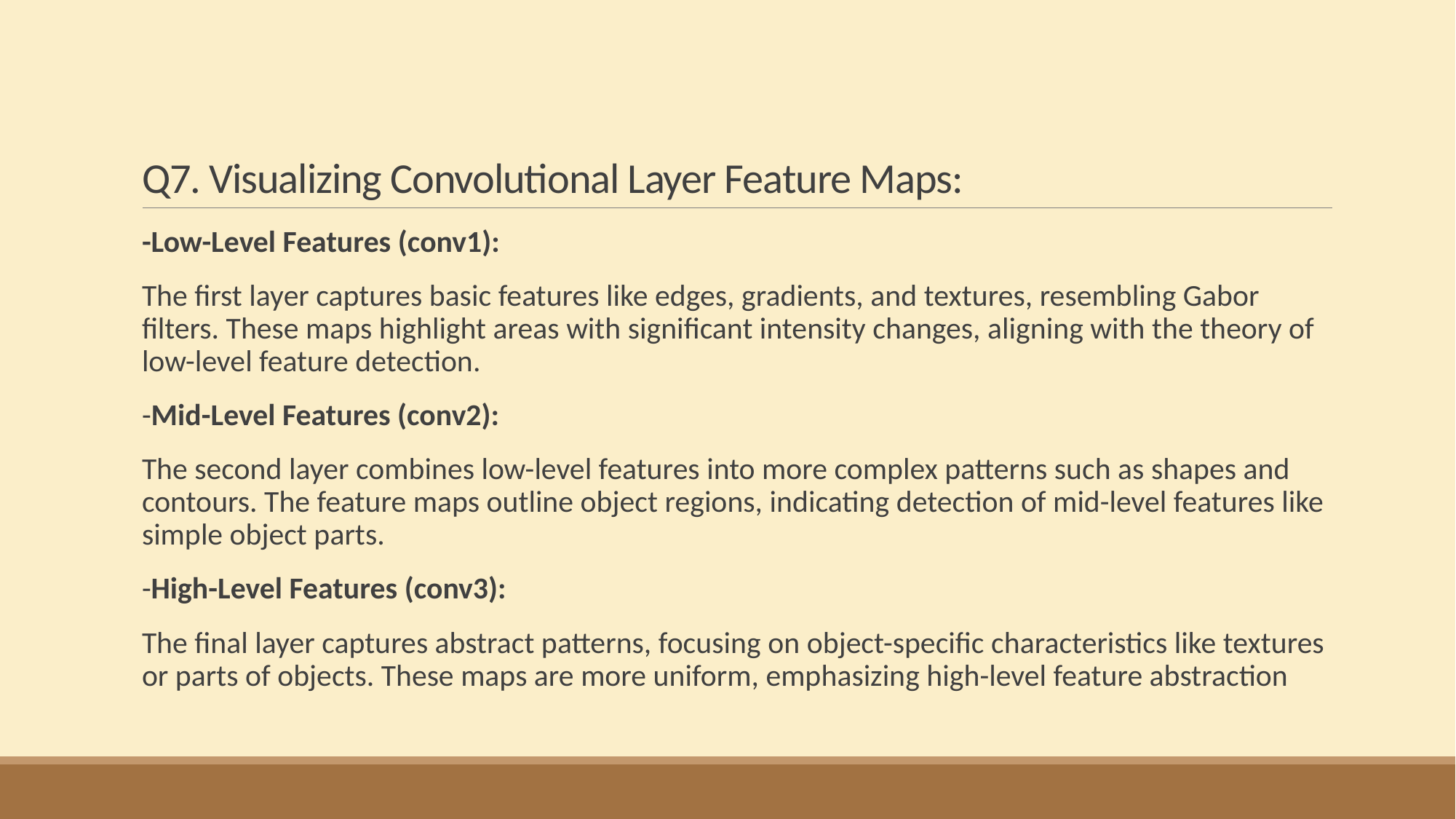

# Q7. Visualizing Convolutional Layer Feature Maps:
-Low-Level Features (conv1):
The first layer captures basic features like edges, gradients, and textures, resembling Gabor filters. These maps highlight areas with significant intensity changes, aligning with the theory of low-level feature detection.
-Mid-Level Features (conv2):
The second layer combines low-level features into more complex patterns such as shapes and contours. The feature maps outline object regions, indicating detection of mid-level features like simple object parts.
-High-Level Features (conv3):
The final layer captures abstract patterns, focusing on object-specific characteristics like textures or parts of objects. These maps are more uniform, emphasizing high-level feature abstraction